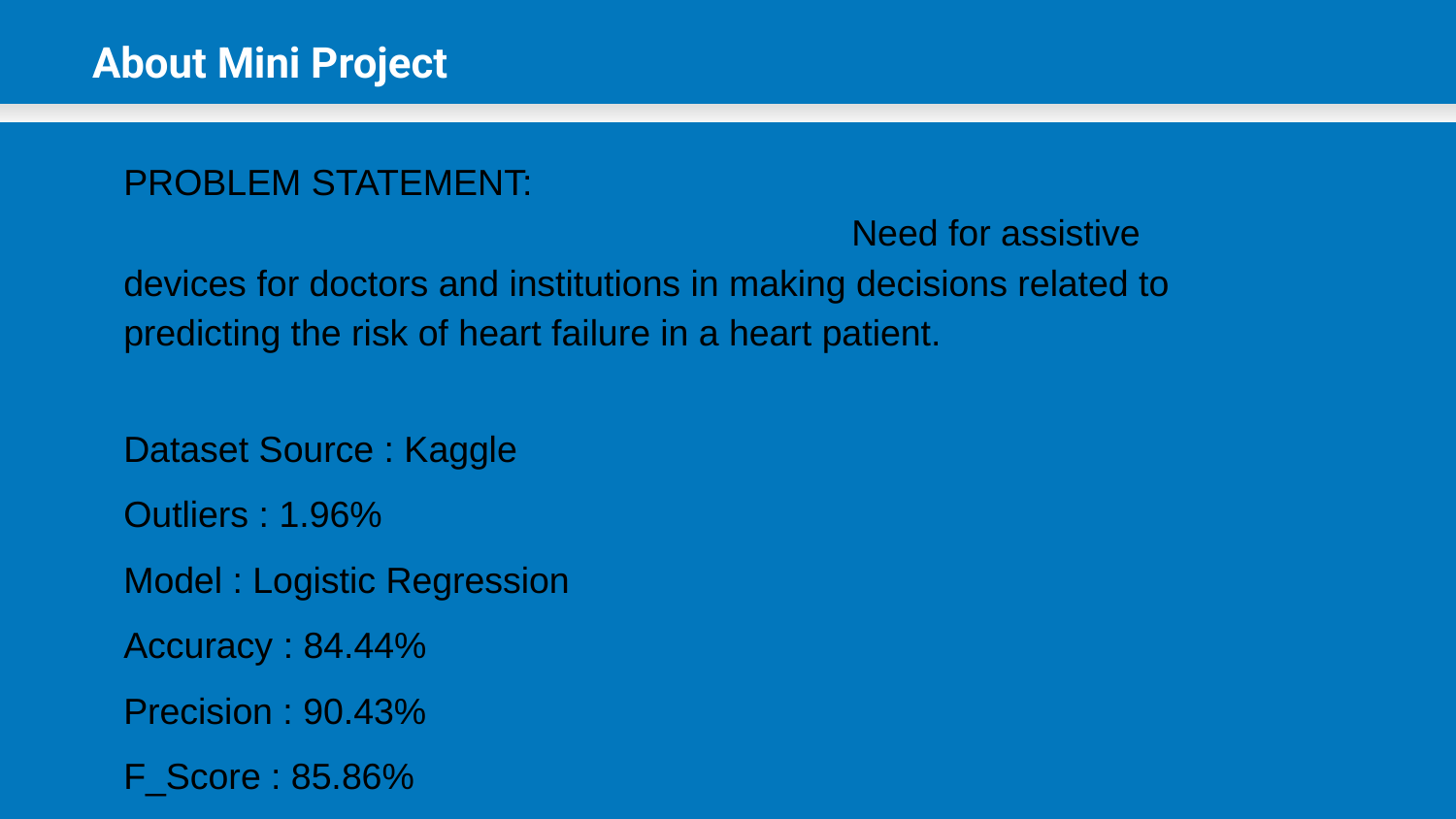

About Mini Project
PROBLEM STATEMENT:
					Need for assistive devices for doctors and institutions in making decisions related to predicting the risk of heart failure in a heart patient.

Dataset Source : Kaggle
Outliers : 1.96%
Model : Logistic Regression
Accuracy : 84.44%
Precision : 90.43%
F_Score : 85.86%